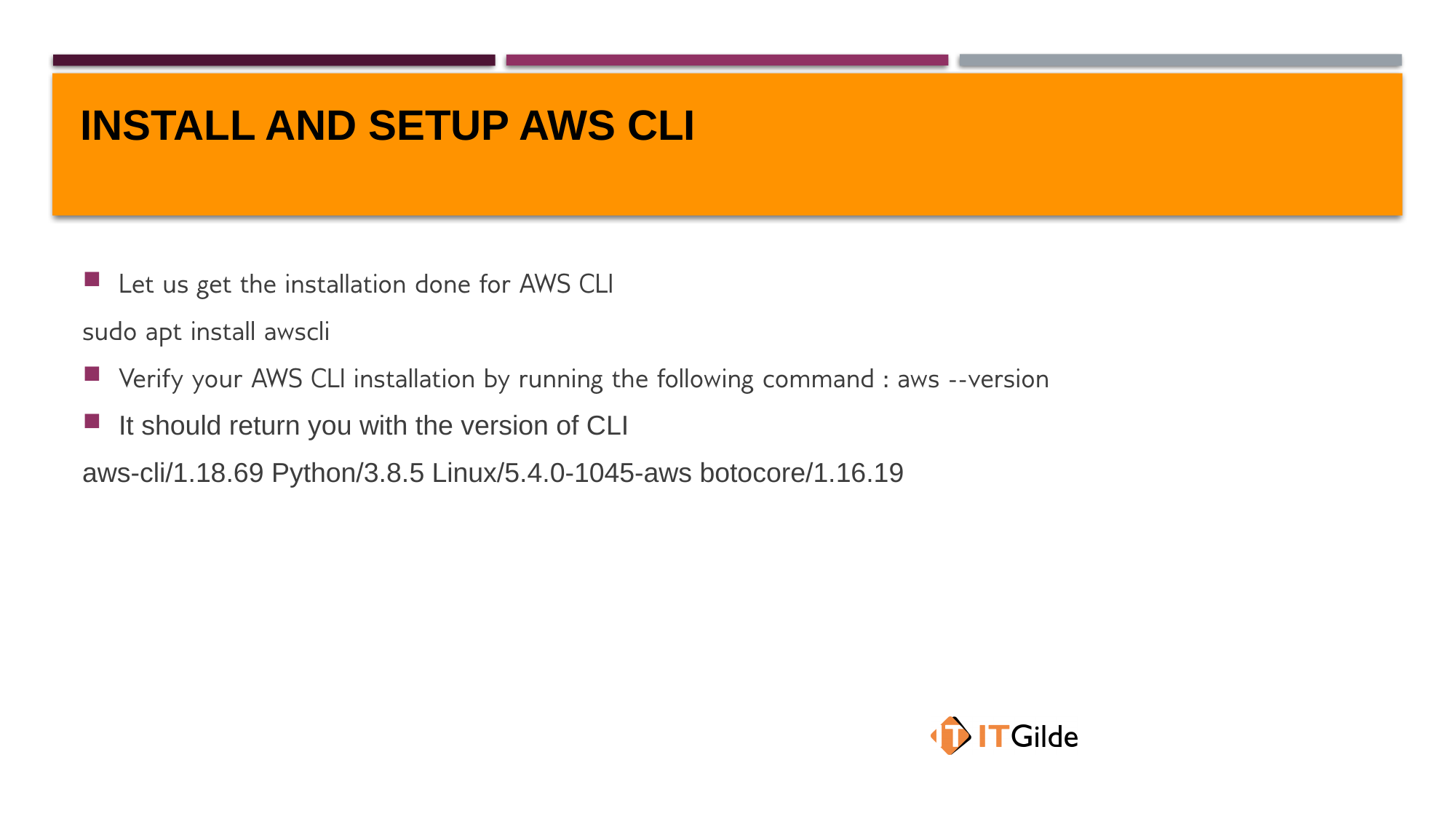

# Install and Setup AWS CLI
Let us get the installation done for AWS CLI
sudo apt install awscli
Verify your AWS CLI installation by running the following command : aws --version
It should return you with the version of CLI
aws-cli/1.18.69 Python/3.8.5 Linux/5.4.0-1045-aws botocore/1.16.19